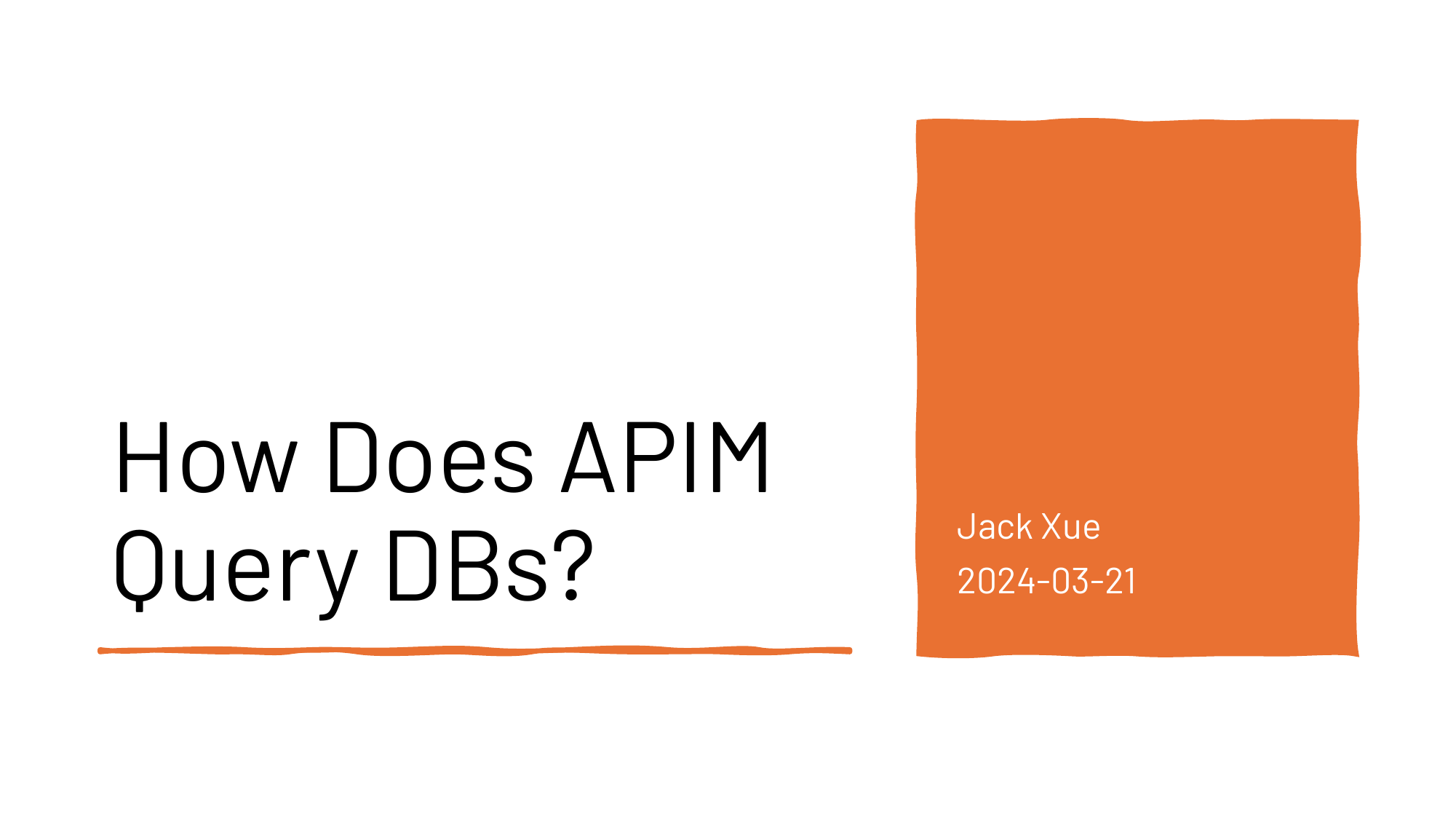

# How Does APIM Query DBs?
Jack Xue
2024-03-21